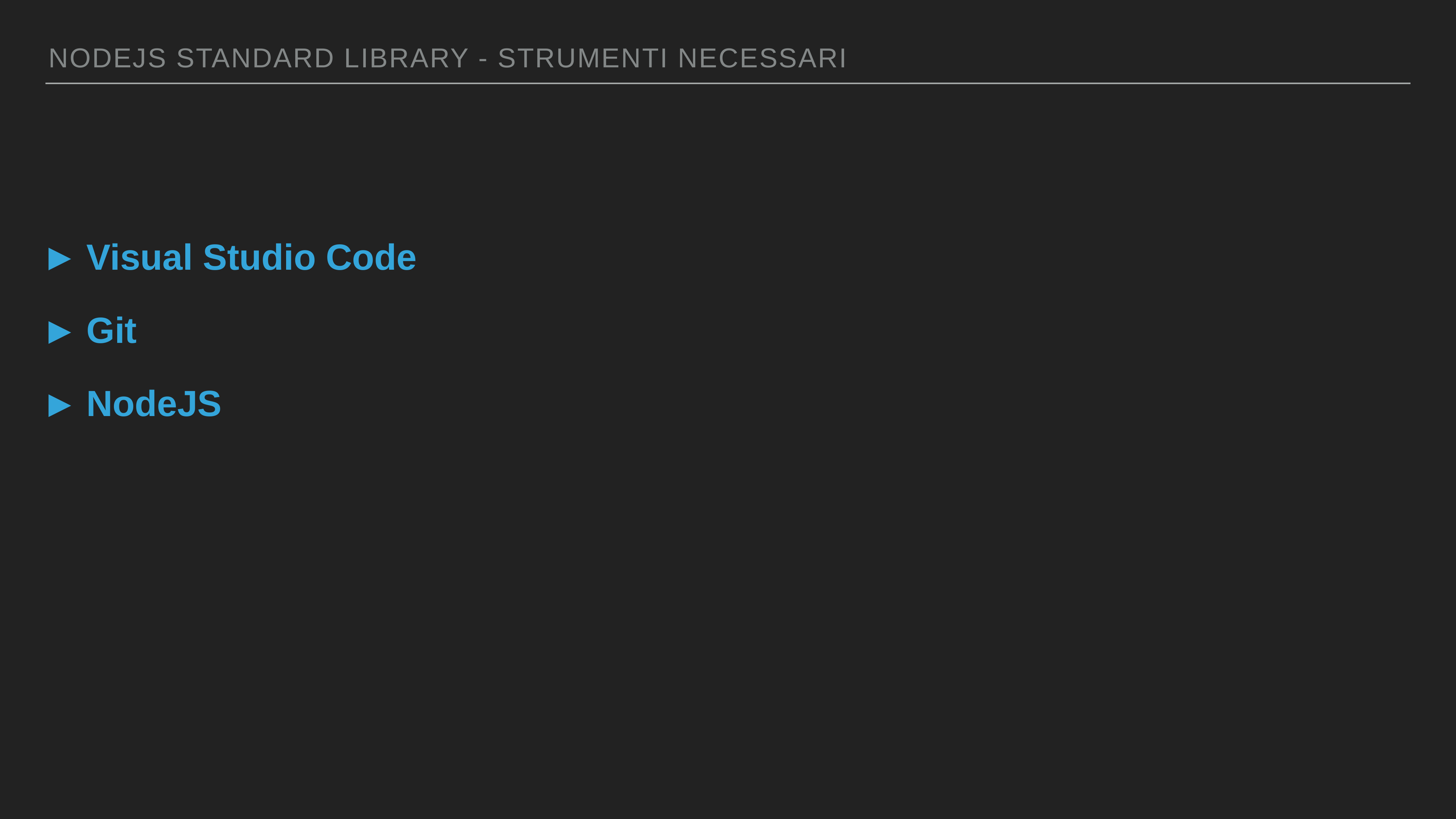

Nodejs standard library - strumenti NECESSARI
Visual Studio Code
Git
NodeJS